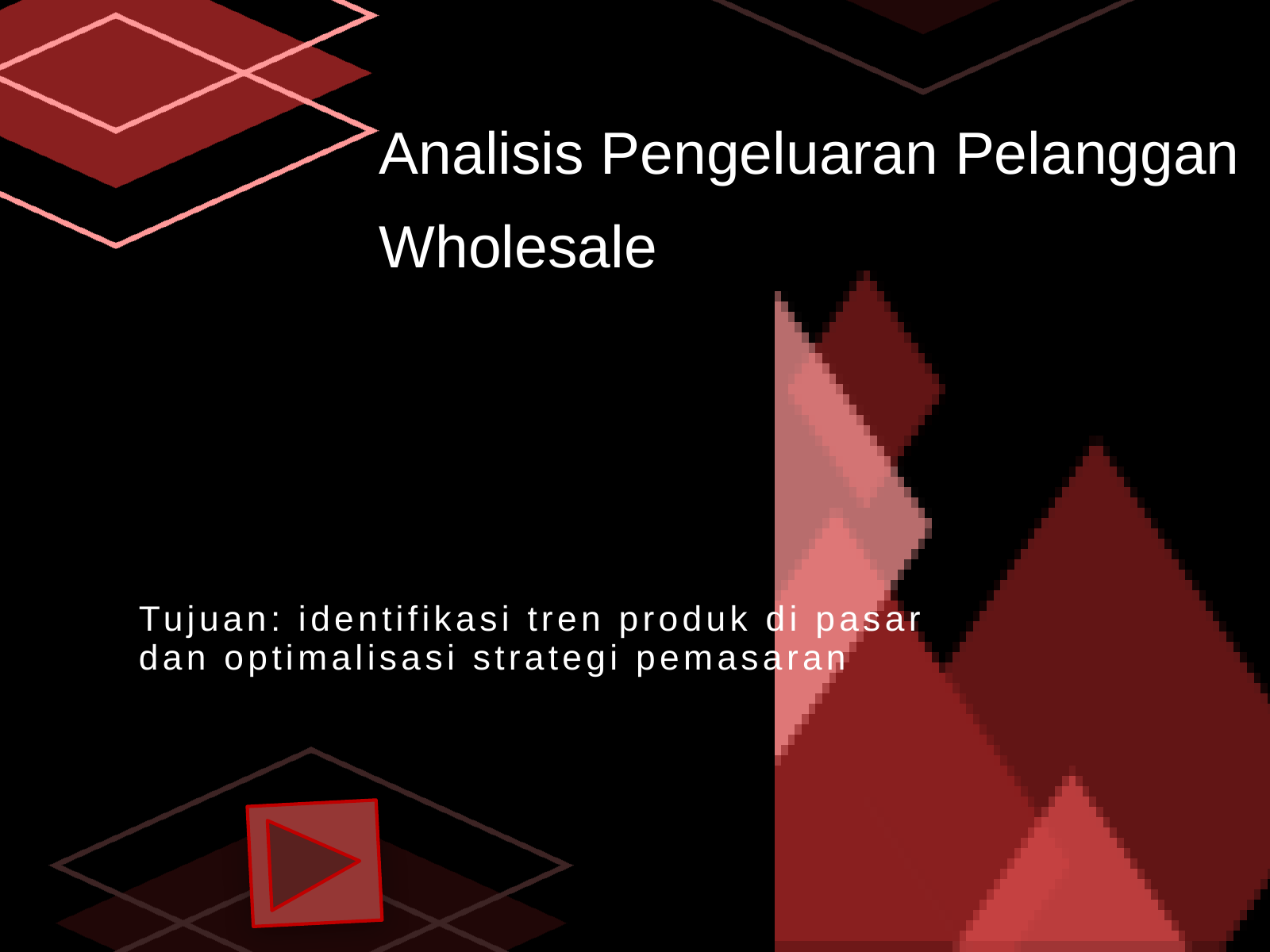

Analisis Pengeluaran Pelanggan Wholesale

Tujuan: identifikasi tren produk di pasar dan optimalisasi strategi pemasaran